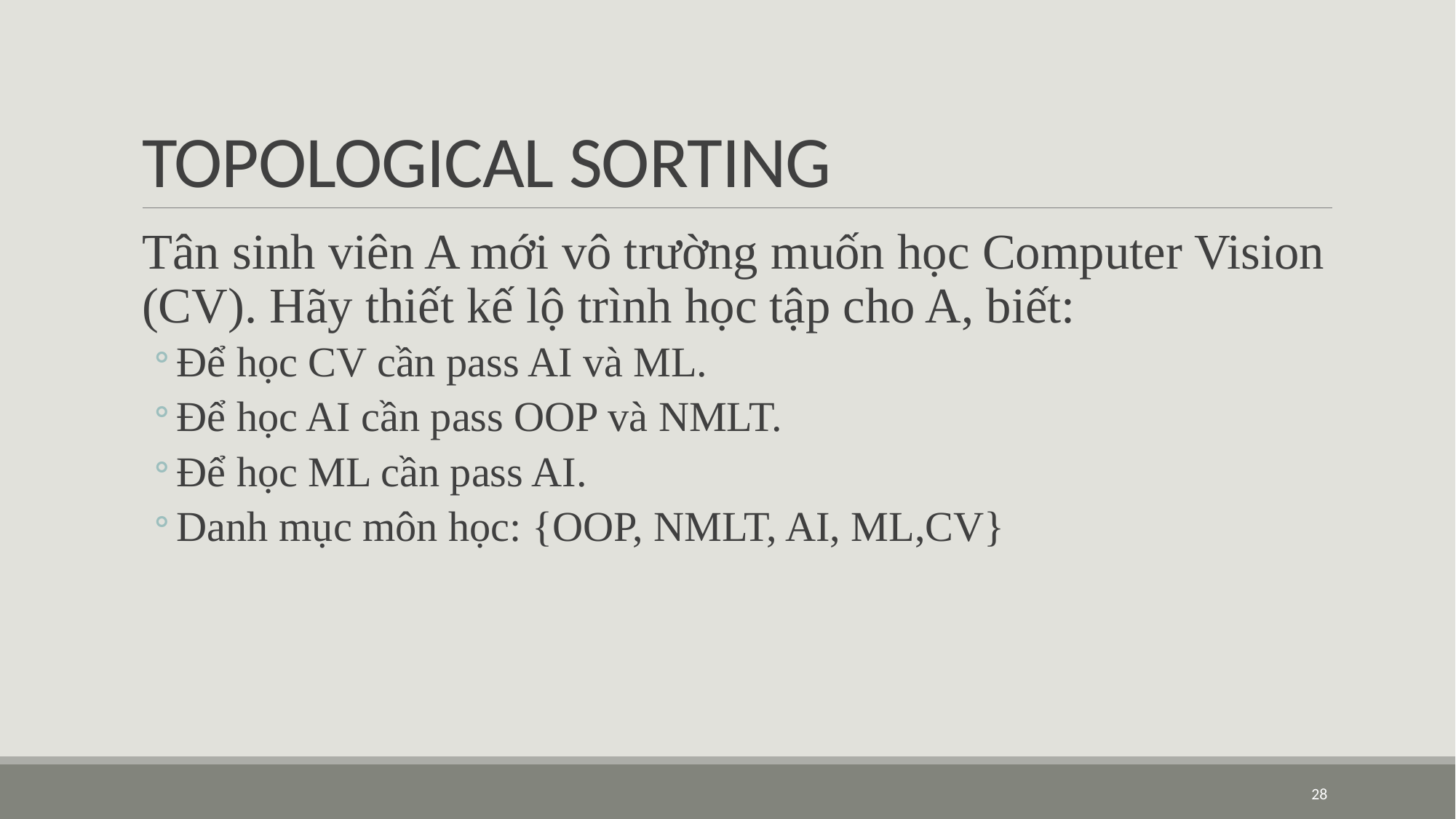

# TOPOLOGICAL SORTING
Tân sinh viên A mới vô trường muốn học Computer Vision (CV). Hãy thiết kế lộ trình học tập cho A, biết:
Để học CV cần pass AI và ML.
Để học AI cần pass OOP và NMLT.
Để học ML cần pass AI.
Danh mục môn học: {OOP, NMLT, AI, ML,CV}

28